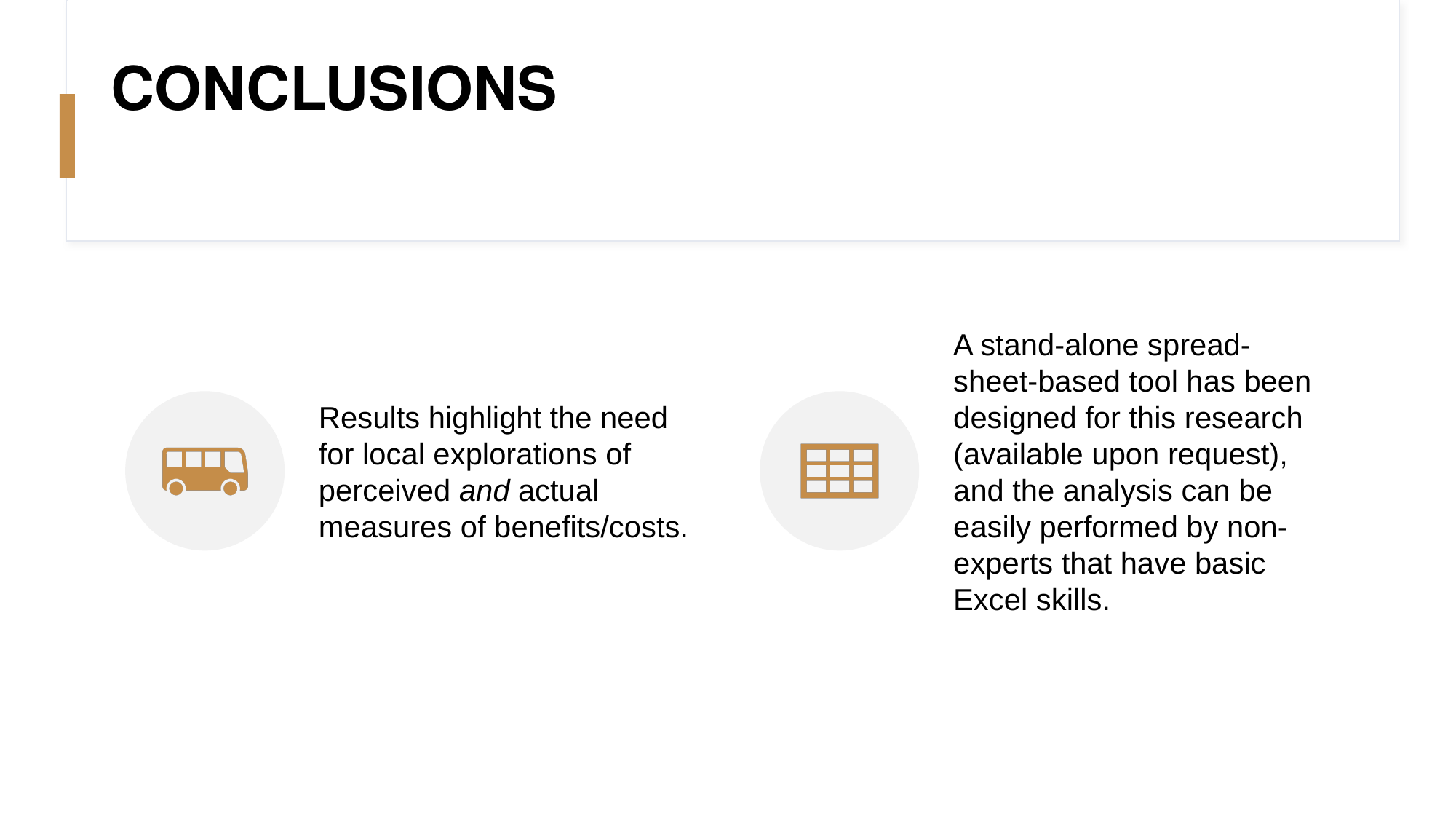

# CONCLUSIONS
Results highlight the need for local explorations of perceived and actual measures of benefits/costs.
A stand-alone spread-sheet-based tool has been designed for this research (available upon request), and the analysis can be easily performed by non-experts that have basic Excel skills.